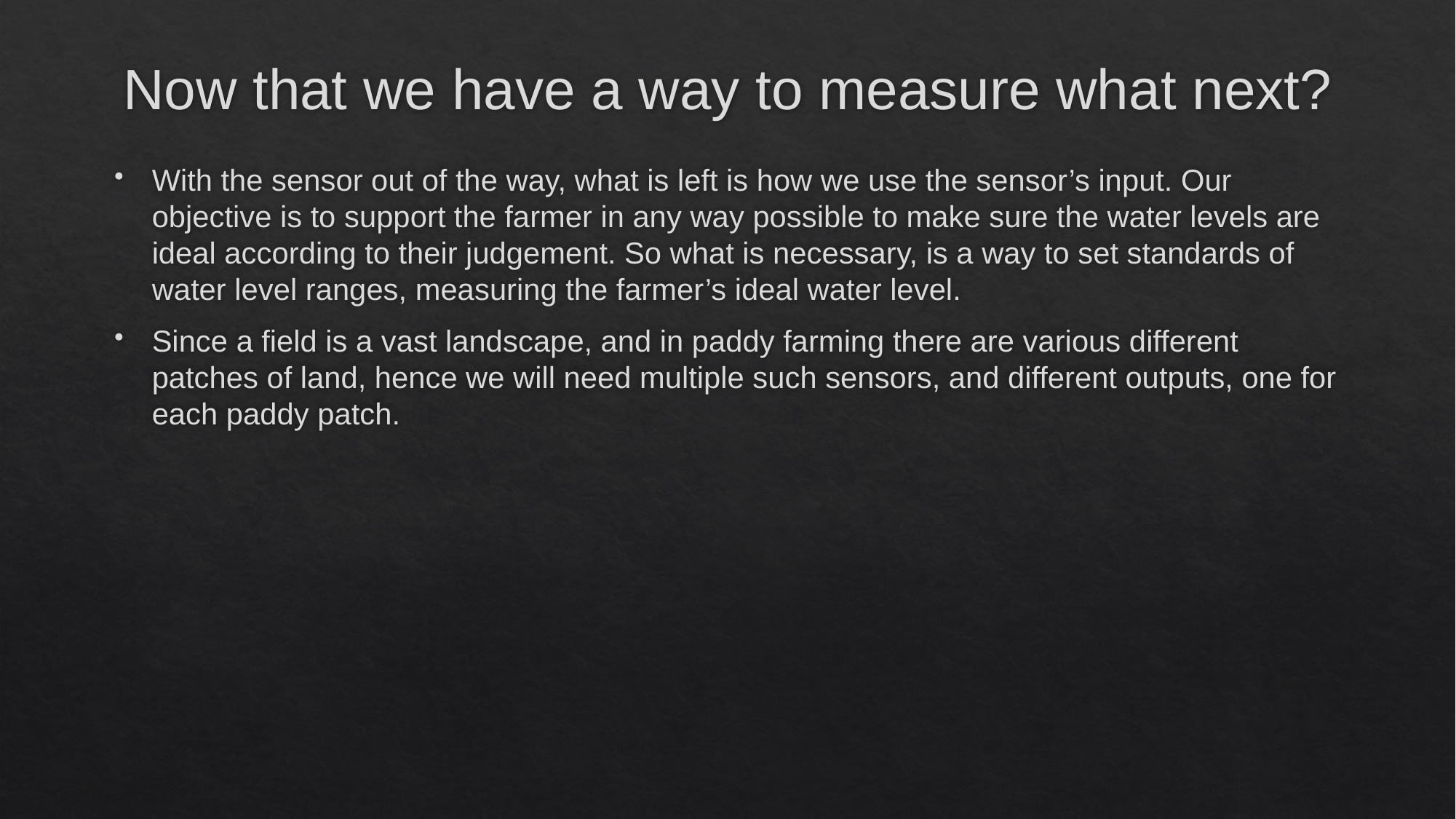

# Now that we have a way to measure what next?
With the sensor out of the way, what is left is how we use the sensor’s input. Our objective is to support the farmer in any way possible to make sure the water levels are ideal according to their judgement. So what is necessary, is a way to set standards of water level ranges, measuring the farmer’s ideal water level.
Since a field is a vast landscape, and in paddy farming there are various different patches of land, hence we will need multiple such sensors, and different outputs, one for each paddy patch.